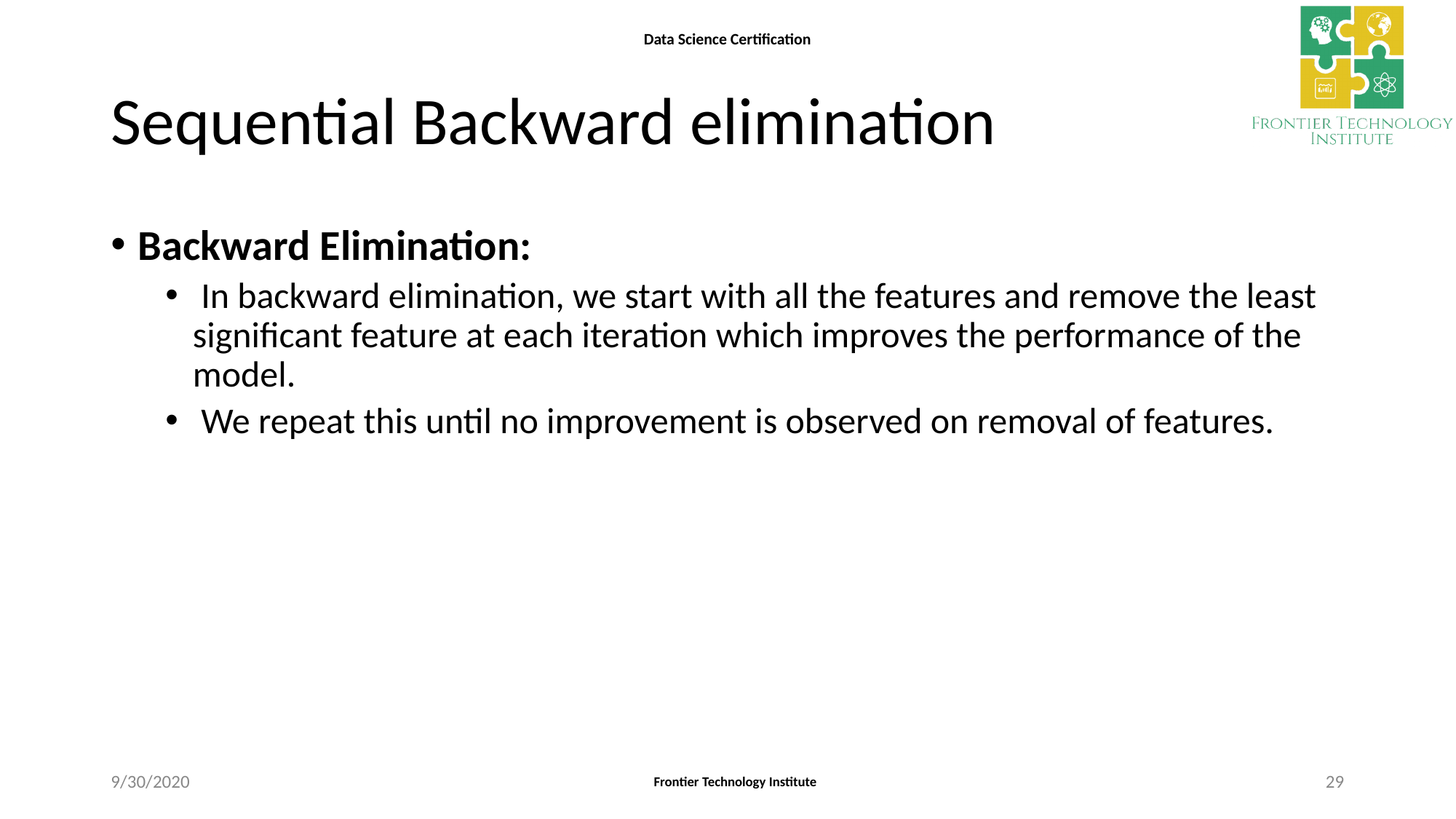

# Sequential Backward elimination
Backward Elimination:
 In backward elimination, we start with all the features and remove the least significant feature at each iteration which improves the performance of the model.
 We repeat this until no improvement is observed on removal of features.
9/30/2020
29